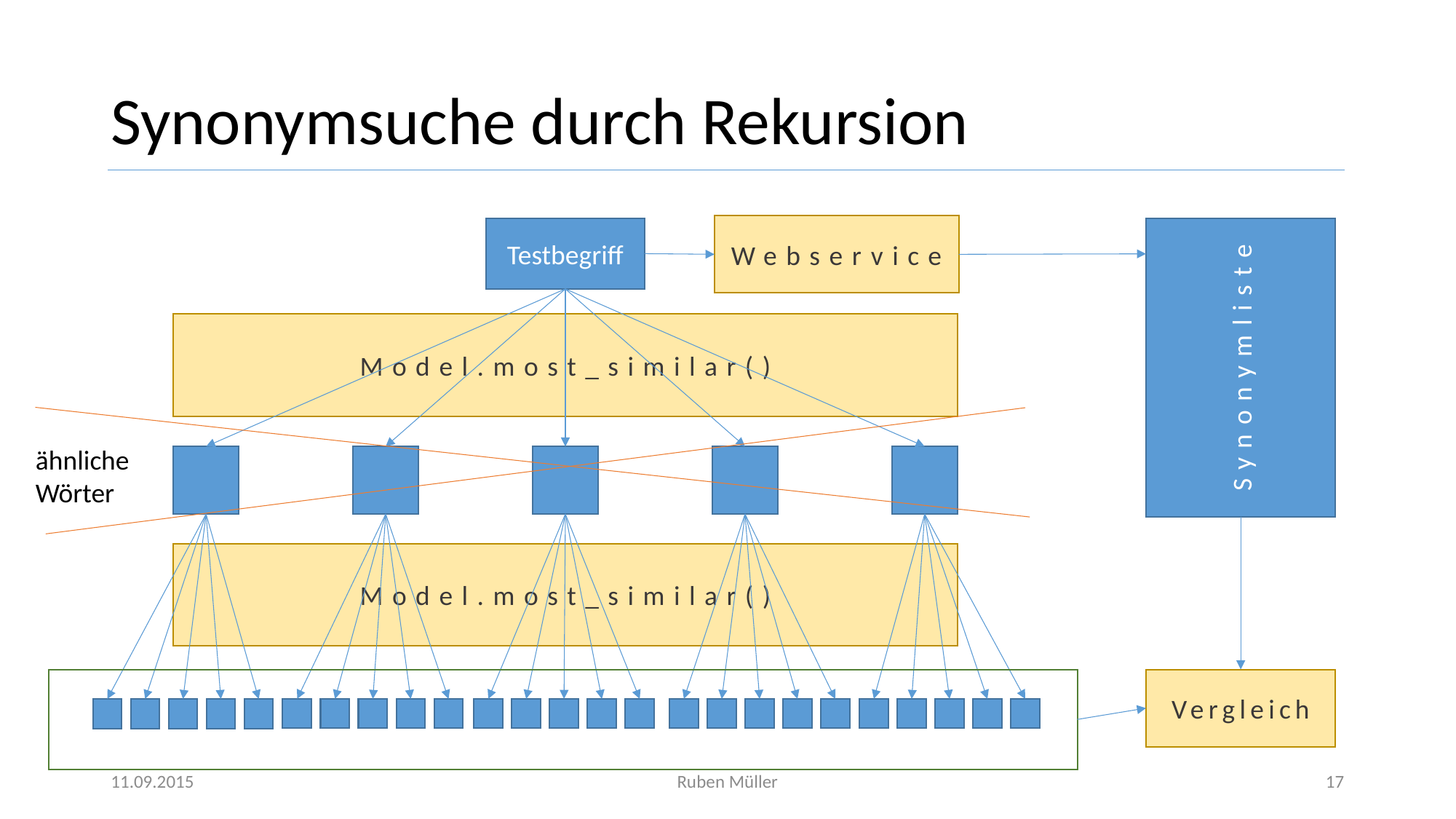

# Synonymsuche durch Rekursion
Webservice
Testbegriff
Synonymliste
Model.most_similar()
ähnliche
Wörter

Model.most_similar()

Vergleich

11.09.2015
Ruben Müller
17